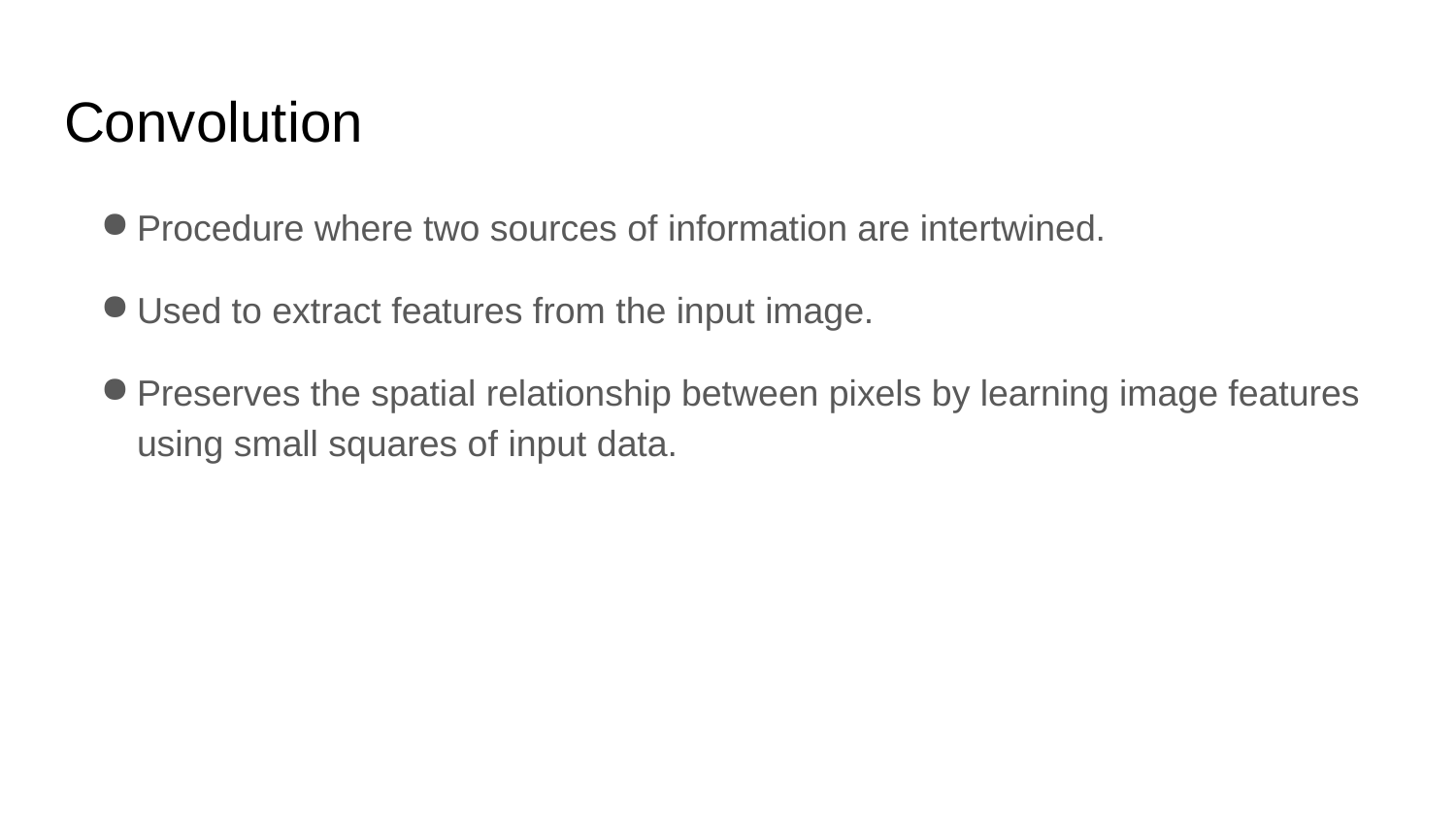

# Convolution
Procedure where two sources of information are intertwined.
Used to extract features from the input image.
Preserves the spatial relationship between pixels by learning image features using small squares of input data.